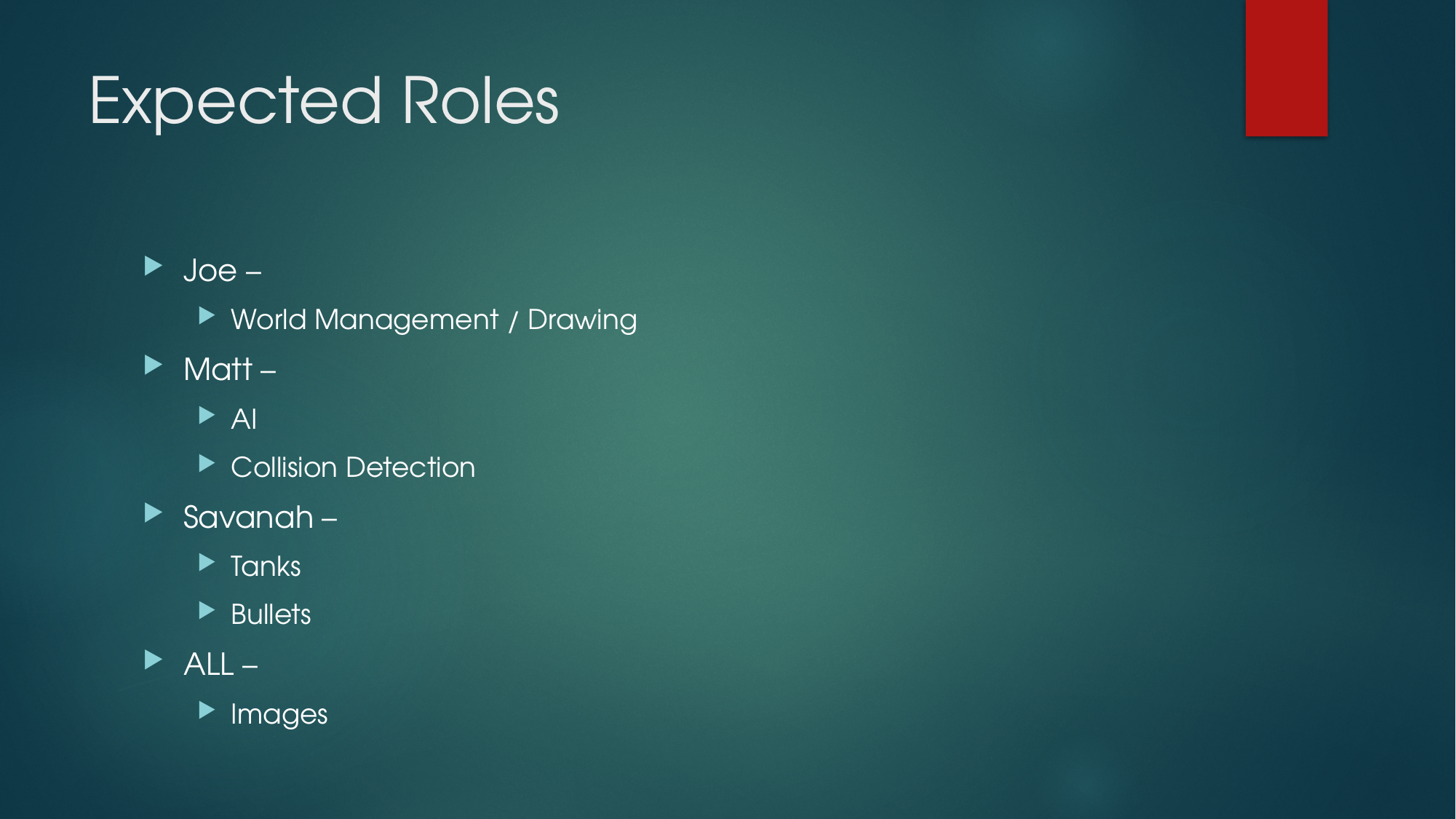

# Expected Roles
Joe –
World Management / Drawing
Matt –
AI
Collision Detection
Savanah –
Tanks
Bullets
ALL –
Images